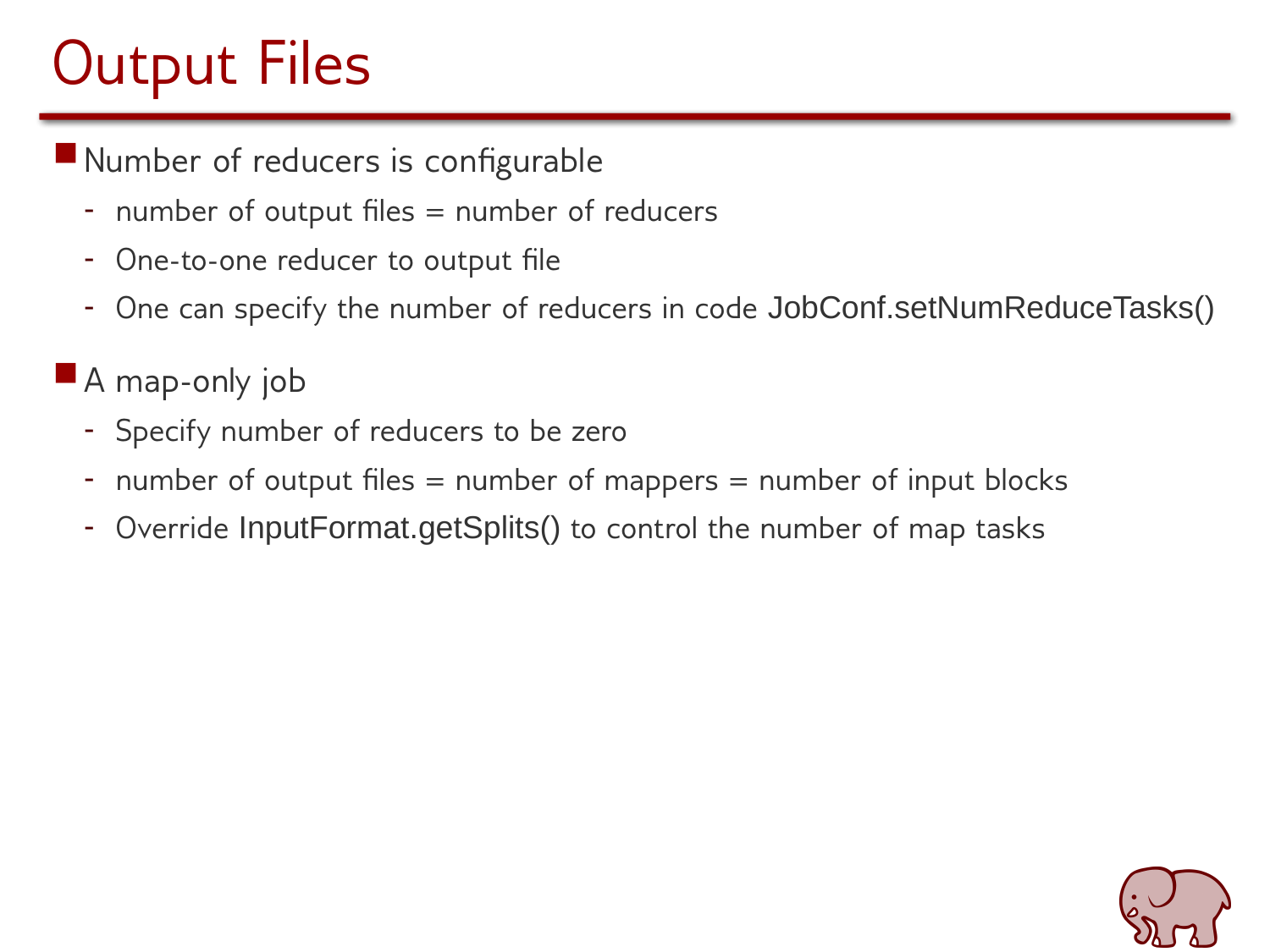

# Output Files
Number of reducers is configurable
number of output files = number of reducers
One-to-one reducer to output file
One can specify the number of reducers in code JobConf.setNumReduceTasks()
A map-only job
Specify number of reducers to be zero
number of output files = number of mappers = number of input blocks
Override InputFormat.getSplits() to control the number of map tasks